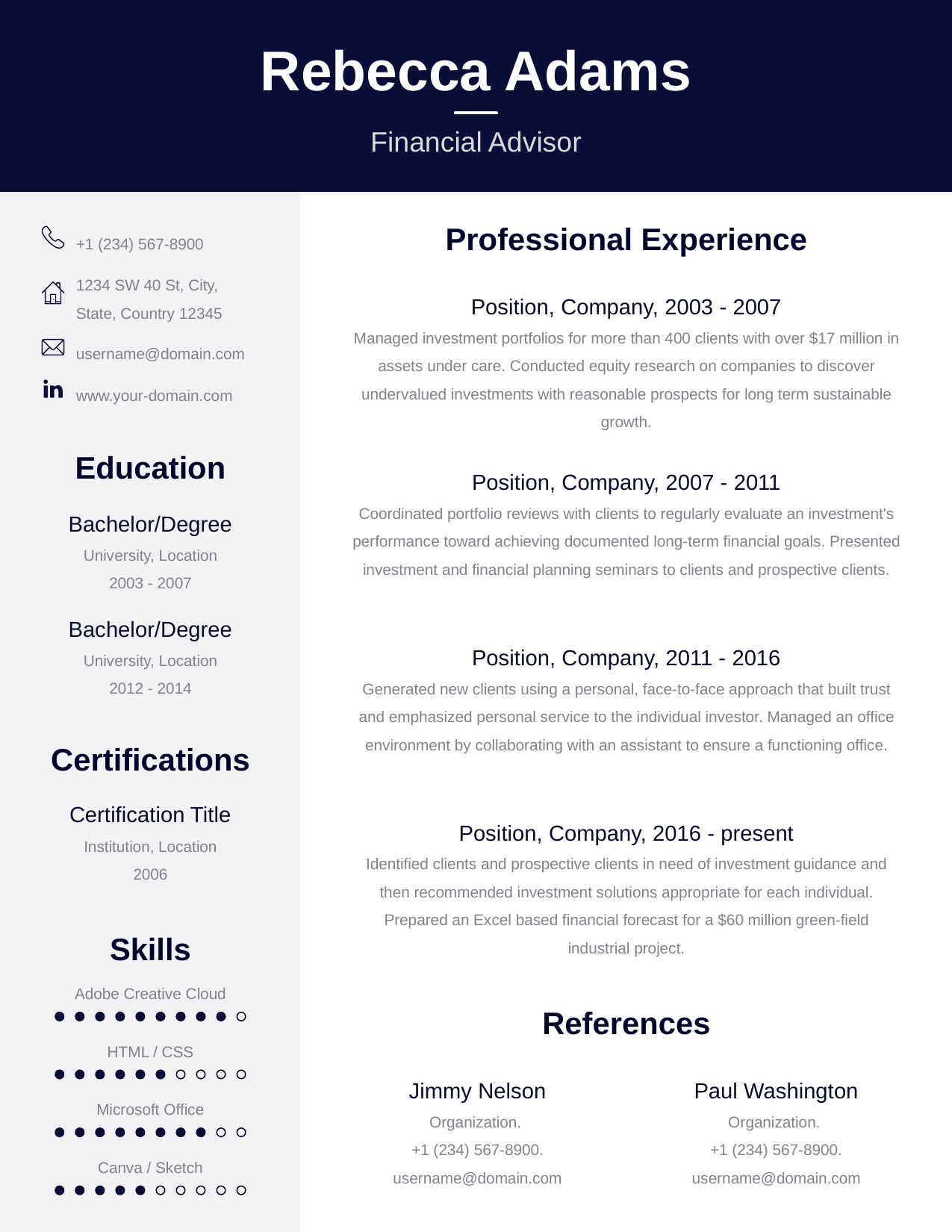

Rebecca Adams
Financial Advisor

Professional Experience
+1 (234) 567-8900

1234 SW 40 St, City, State, Country 12345

Position, Company, 2003 - 2007
Managed investment portfolios for more than 400 clients with over $17 million in assets under care. Conducted equity research on companies to discover undervalued investments with reasonable prospects for long term sustainable growth.
username@domain.com

www.your-domain.com

Education
Position, Company, 2007 - 2011
Coordinated portfolio reviews with clients to regularly evaluate an investment's performance toward achieving documented long-term financial goals. Presented investment and financial planning seminars to clients and prospective clients.
Bachelor/Degree
University, Location
2003 - 2007
Bachelor/Degree
University, Location
2012 - 2014
Position, Company, 2011 - 2016
Generated new clients using a personal, face-to-face approach that built trust and emphasized personal service to the individual investor. Managed an office environment by collaborating with an assistant to ensure a functioning office.
Certifications
Certification Title
Institution, Location
2006
Position, Company, 2016 - present
Identified clients and prospective clients in need of investment guidance and then recommended investment solutions appropriate for each individual. Prepared an Excel based financial forecast for a $60 million green-field industrial project.
Skills
Adobe Creative Cloud
References

HTML / CSS

Jimmy Nelson
Organization.
+1 (234) 567-8900. username@domain.com
Paul Washington
Organization.
+1 (234) 567-8900. username@domain.com
Microsoft Office

Canva / Sketch